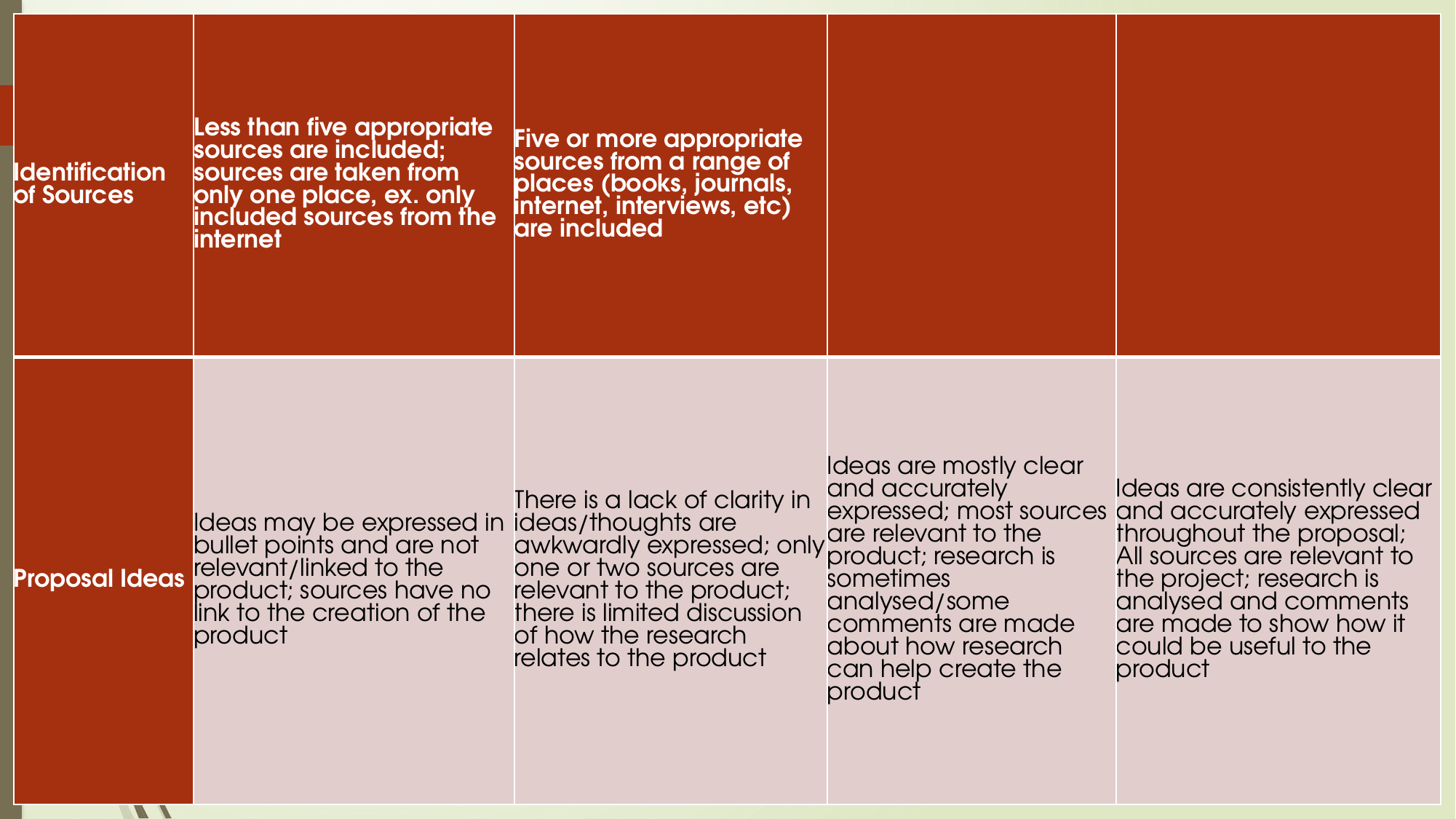

| Identification of Sources | Less than five appropriate sources are included; sources are taken from only one place, ex. only included sources from the internet | Five or more appropriate sources from a range of places (books, journals, internet, interviews, etc) are included |  |  |
| --- | --- | --- | --- | --- |
| Proposal Ideas | Ideas may be expressed in bullet points and are not relevant/linked to the product; sources have no link to the creation of the product | There is a lack of clarity in ideas/thoughts are awkwardly expressed; only one or two sources are relevant to the product; there is limited discussion of how the research relates to the product | Ideas are mostly clear and accurately expressed; most sources are relevant to the product; research is sometimes analysed/some comments are made about how research can help create the product | Ideas are consistently clear and accurately expressed throughout the proposal; All sources are relevant to the project; research is analysed and comments are made to show how it could be useful to the product |